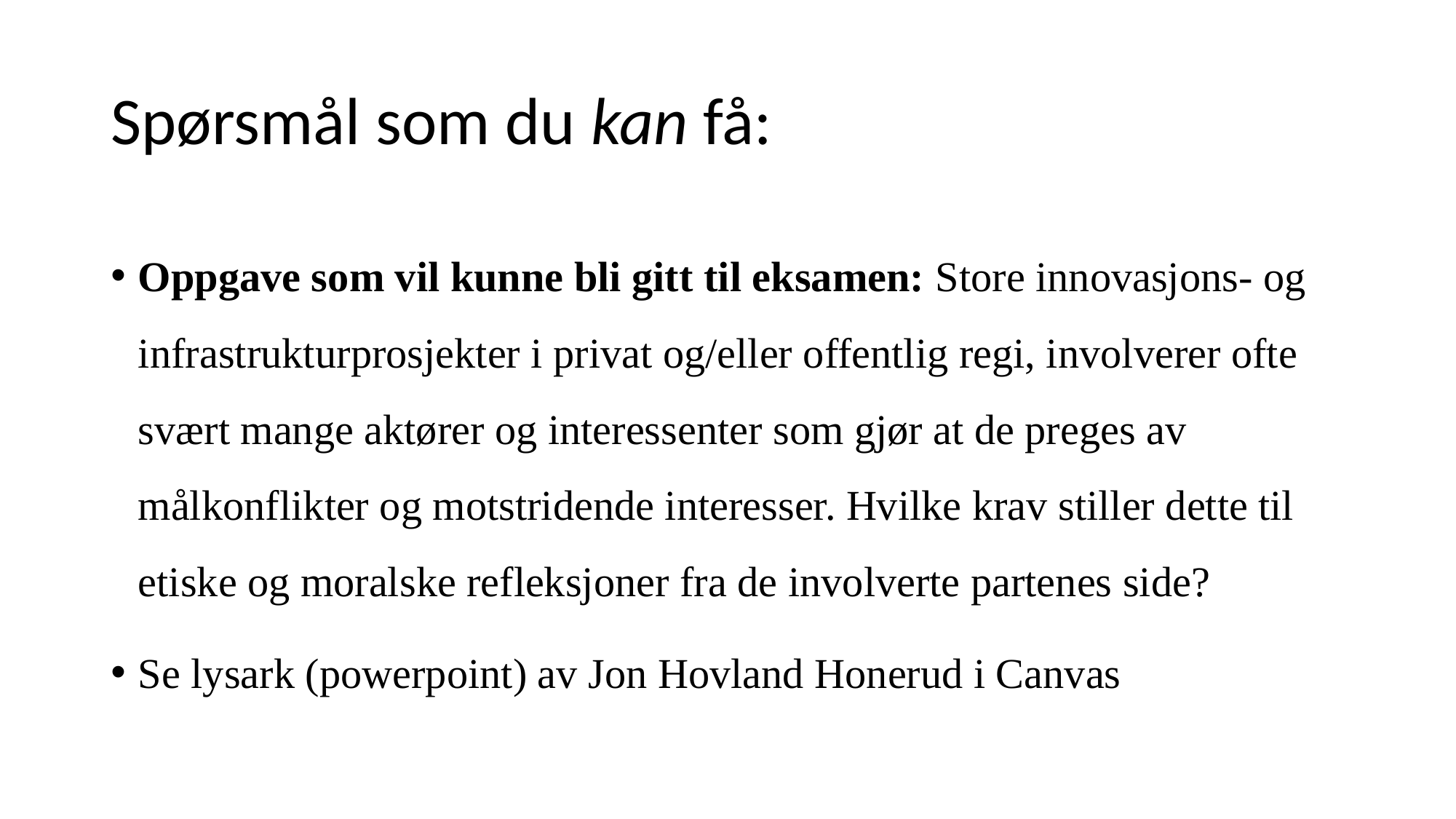

# Spørsmål som du kan få:
Oppgave som vil kunne bli gitt til eksamen: Store innovasjons- og infrastrukturprosjekter i privat og/eller offentlig regi, involverer ofte svært mange aktører og interessenter som gjør at de preges av målkonflikter og motstridende interesser. Hvilke krav stiller dette til etiske og moralske refleksjoner fra de involverte partenes side?
Se lysark (powerpoint) av Jon Hovland Honerud i Canvas